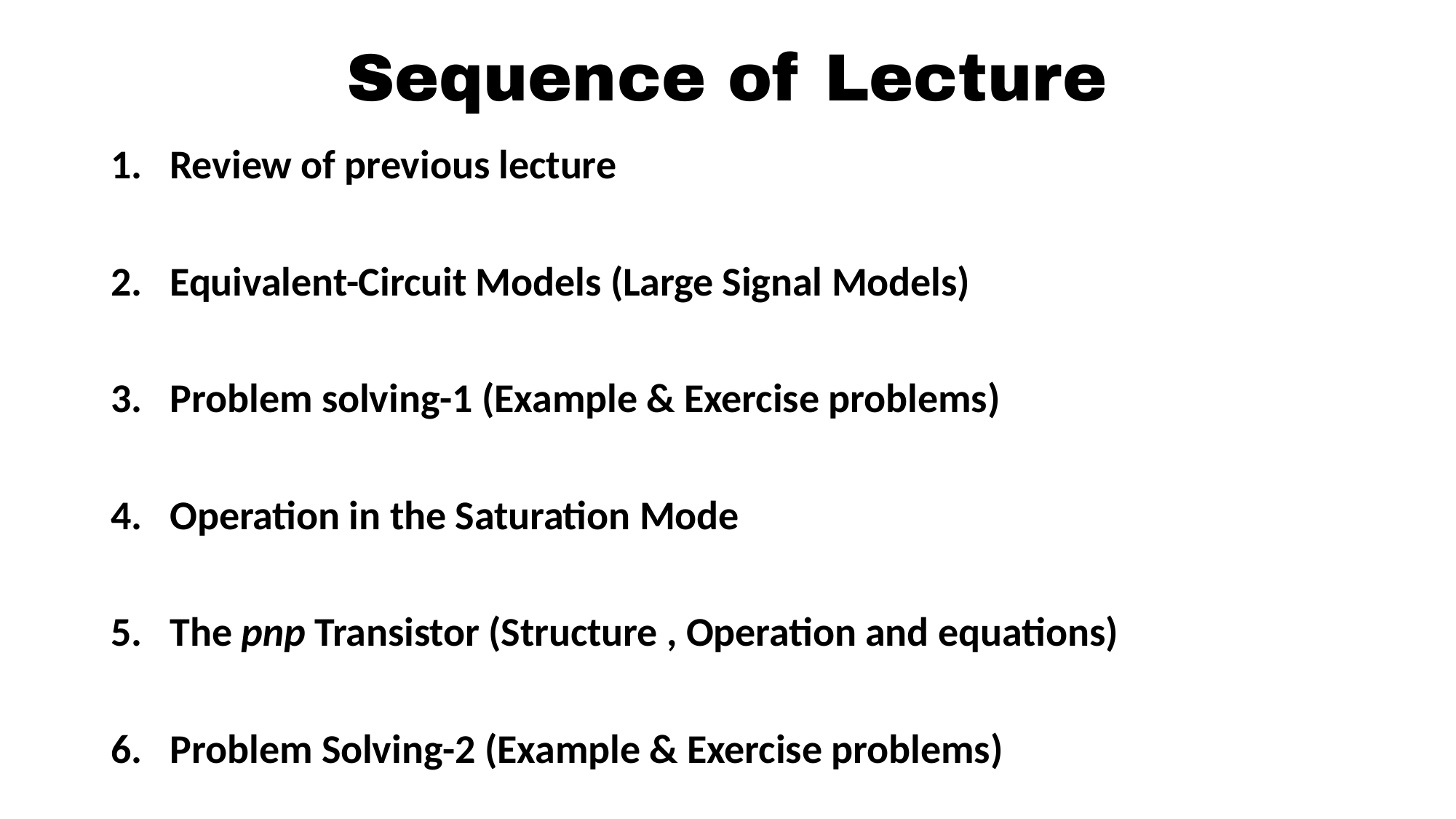

# Sequence of Lecture
Review of previous lecture

Equivalent-Circuit Models (Large Signal Models)

Problem solving-1 (Example & Exercise problems)

Operation in the Saturation Mode

The pnp Transistor (Structure , Operation and equations)

Problem Solving-2 (Example & Exercise problems)